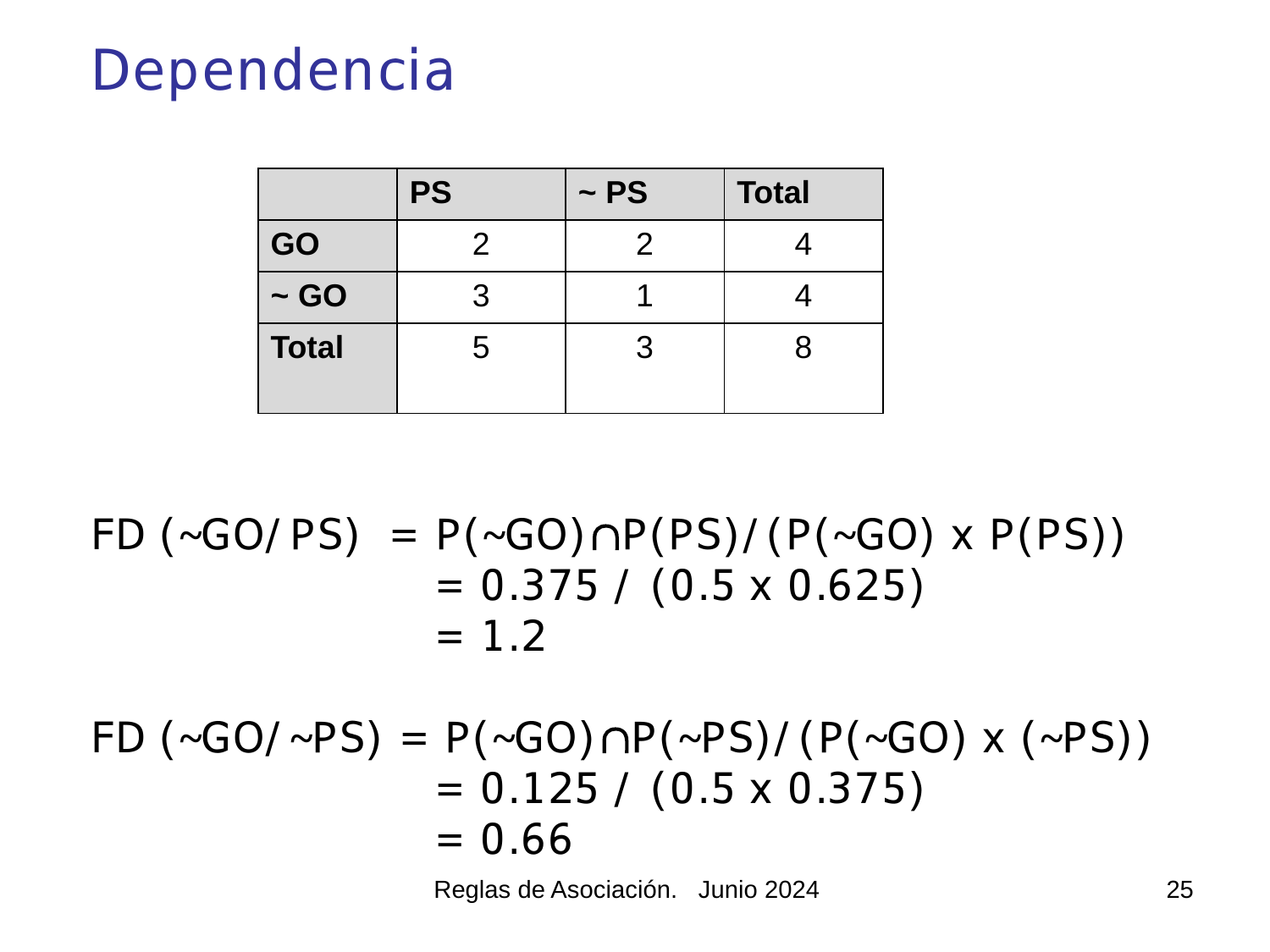

Dependencia

FD (~GO/PS)  = P(~GO)∩P(PS)/(P(~GO) x P(PS))
			  = 0.375 / (0.5 x 0.625)
			  = 1.2

FD (~GO/~PS) = P(~GO)∩P(~PS)/(P(~GO) x (~PS))
			  = 0.125 / (0.5 x 0.375)
			  = 0.66

|  | PS | ~ PS | Total |
| --- | --- | --- | --- |
| GO | 2 | 2 | 4 |
| ~ GO | 3 | 1 | 4 |
| Total | 5 | 3 | 8 |
Reglas de Asociación.   Junio 2024
25